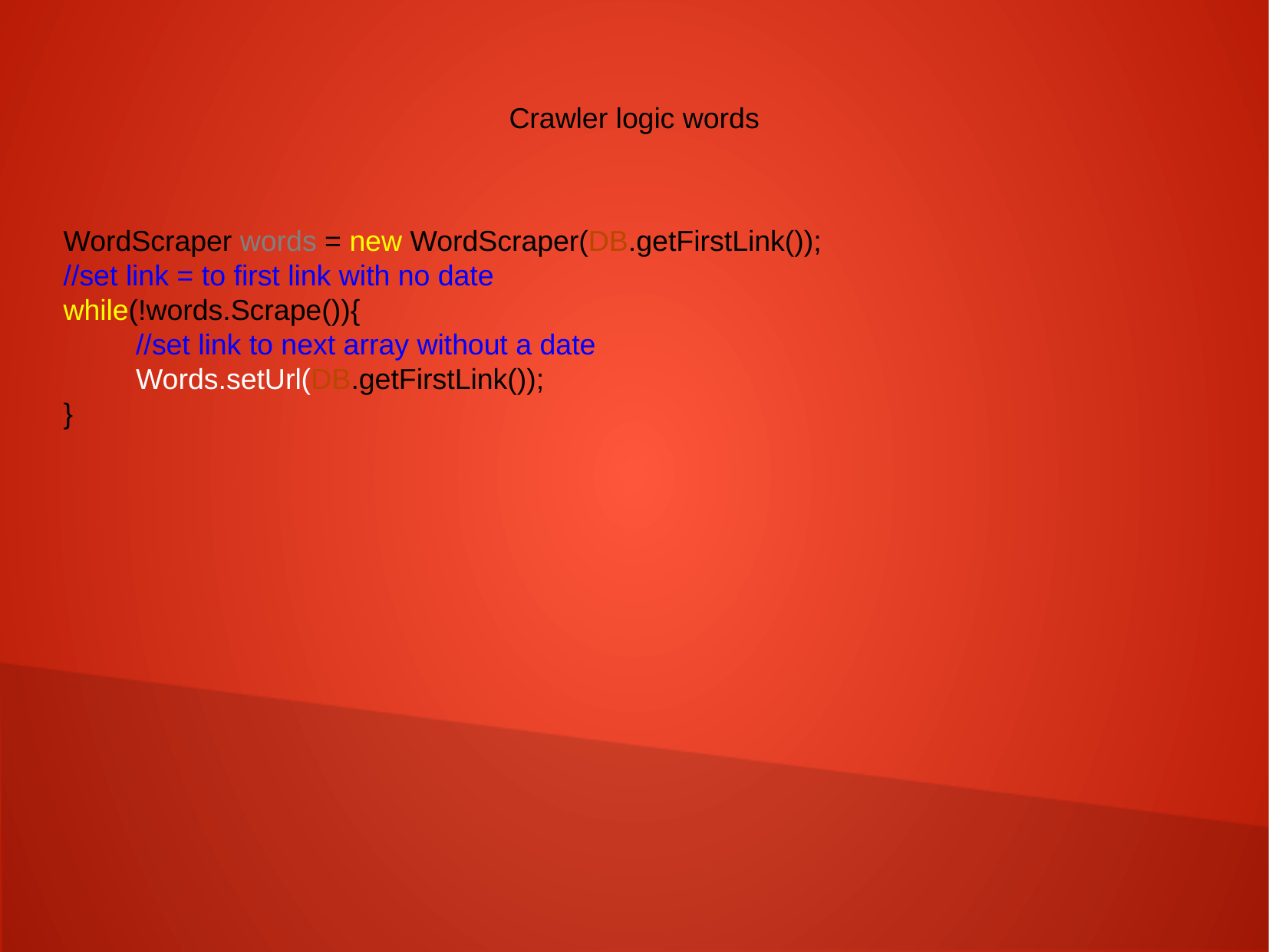

Crawler logic words
WordScraper words = new WordScraper(DB.getFirstLink());
//set link = to first link with no date
while(!words.Scrape()){
         //set link to next array without a date
         Words.setUrl(DB.getFirstLink());
}